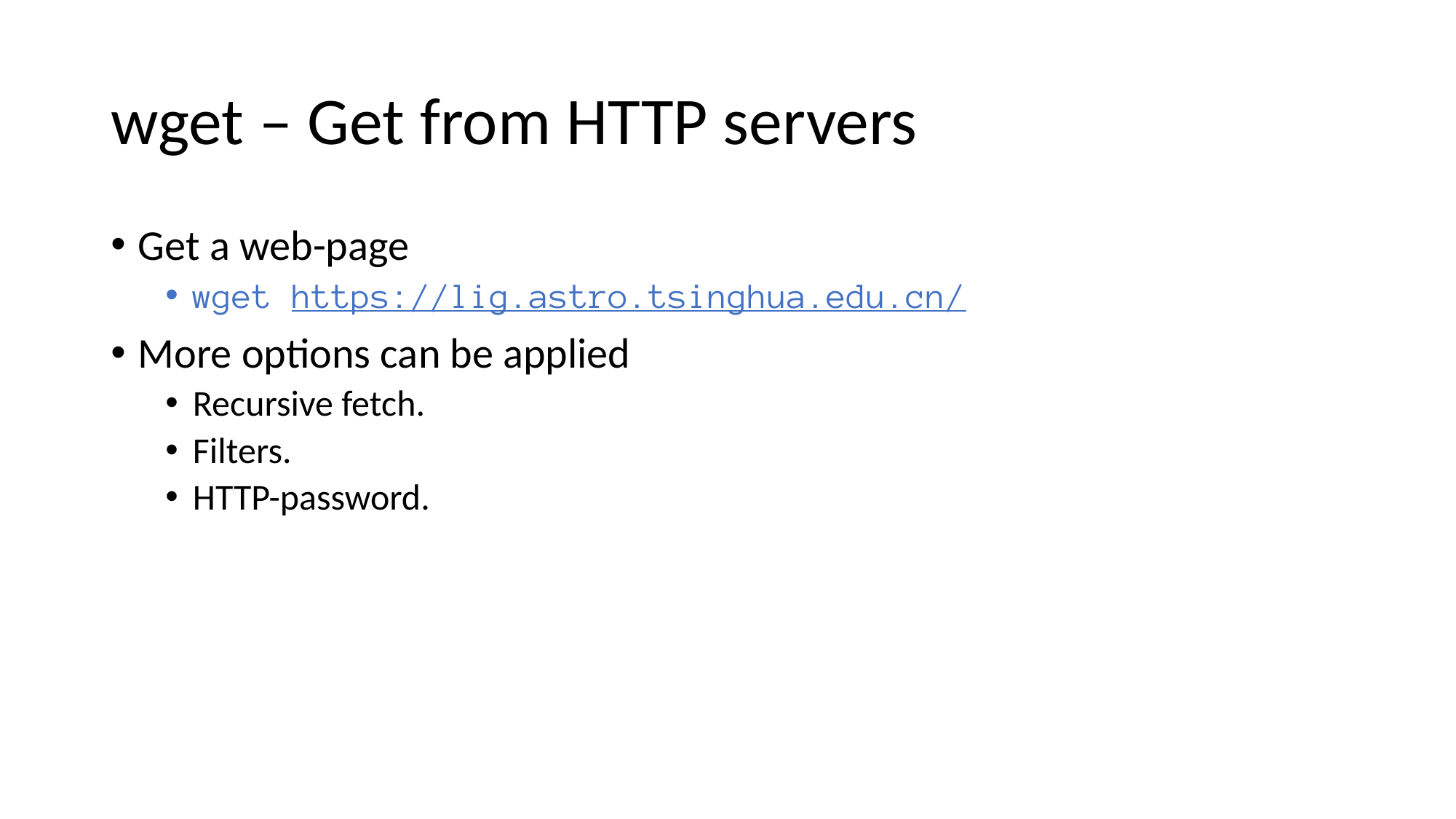

# wget – Get from HTTP servers
Get a web-page
wget https://lig.astro.tsinghua.edu.cn/
More options can be applied
Recursive fetch.
Filters.
HTTP-password.